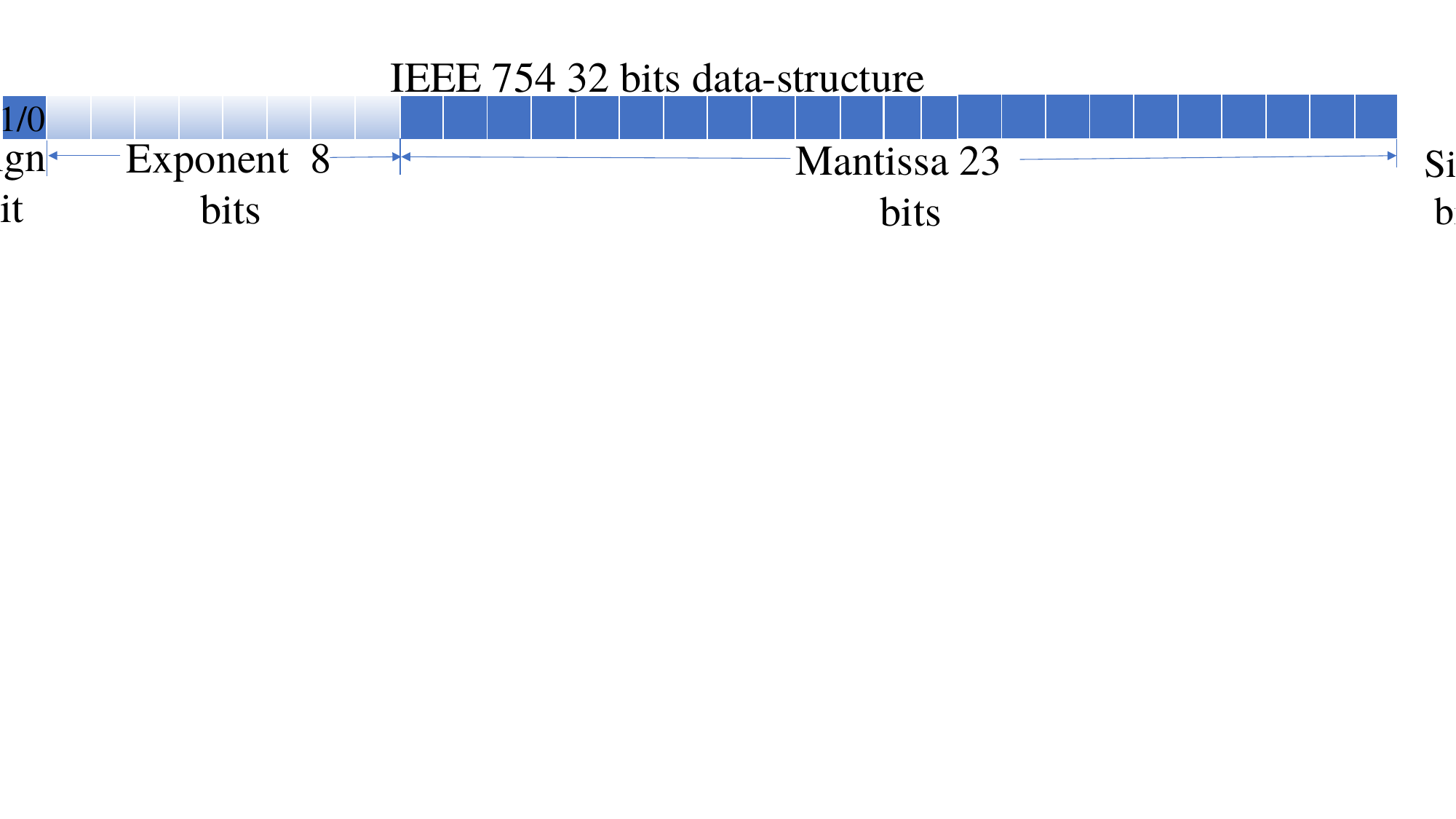

8 bits data-structure

IEEE 754 32 bits data-structure
1/0
1/0
|  |  |  |  |  |  |  |  |  |  |
| --- | --- | --- | --- | --- | --- | --- | --- | --- | --- |
|  |  |  |  |  |  |  |  |
| --- | --- | --- | --- | --- | --- | --- | --- |
|  |  |  |  |  |  |  |  |  |  |
| --- | --- | --- | --- | --- | --- | --- | --- | --- | --- |
|  |  |  |  |  |  |  |  |  |  |
| --- | --- | --- | --- | --- | --- | --- | --- | --- | --- |
|  |  |
| --- | --- |
Sign
 bit
Exponent  8
       bits
Mantissa 23
        bits
Mantissa 4 bits
Exponent
3 bits
Sign
 bit